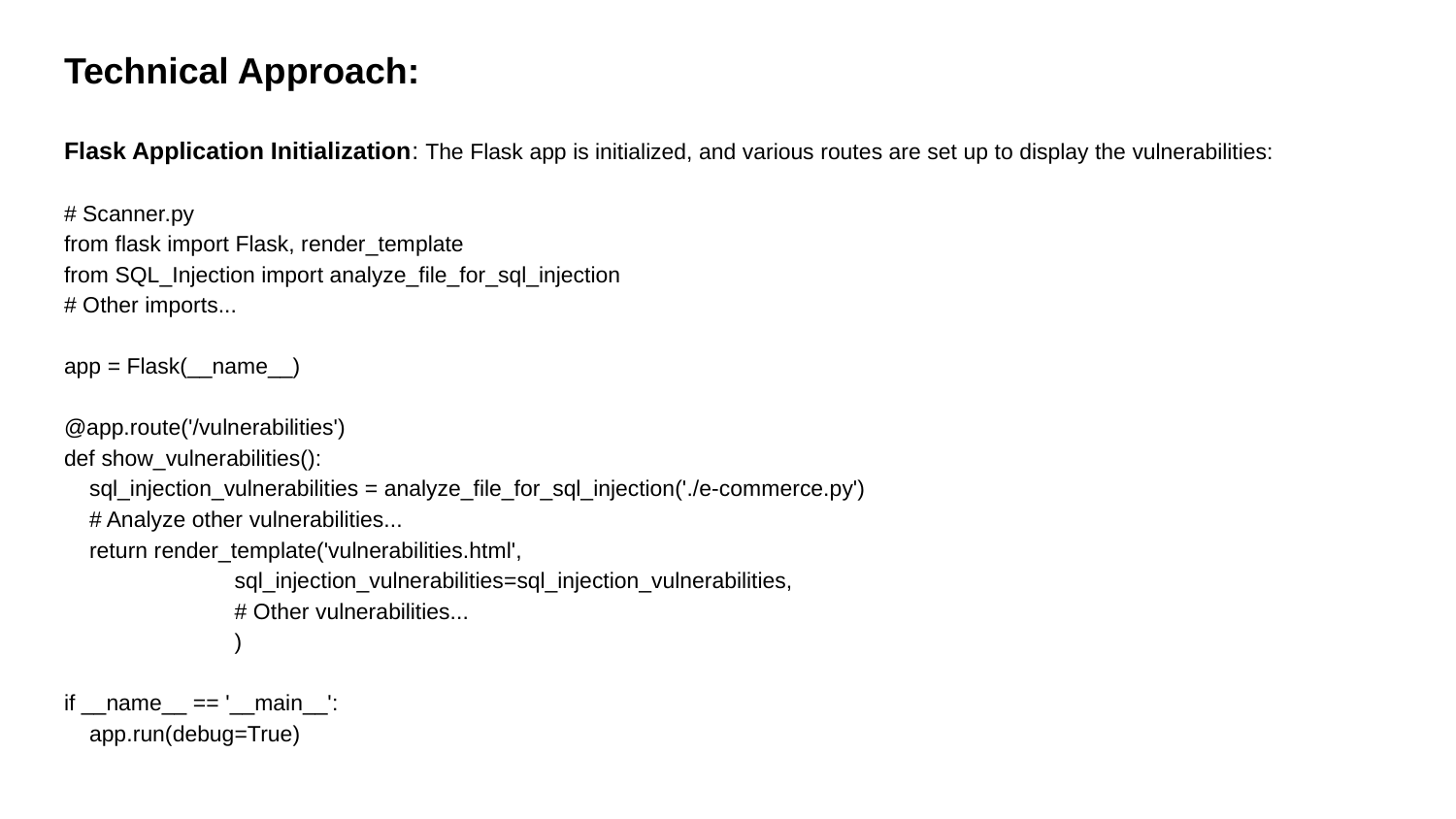

# Technical Approach:

Flask Application Initialization: The Flask app is initialized, and various routes are set up to display the vulnerabilities:

# Scanner.py
from flask import Flask, render_template
from SQL_Injection import analyze_file_for_sql_injection
# Other imports...

app = Flask(__name__)

@app.route('/vulnerabilities')
def show_vulnerabilities():
    sql_injection_vulnerabilities = analyze_file_for_sql_injection('./e-commerce.py')
    # Analyze other vulnerabilities...
    return render_template('vulnerabilities.html',
                           sql_injection_vulnerabilities=sql_injection_vulnerabilities,
                           # Other vulnerabilities...
                           )

if __name__ == '__main__':
    app.run(debug=True)